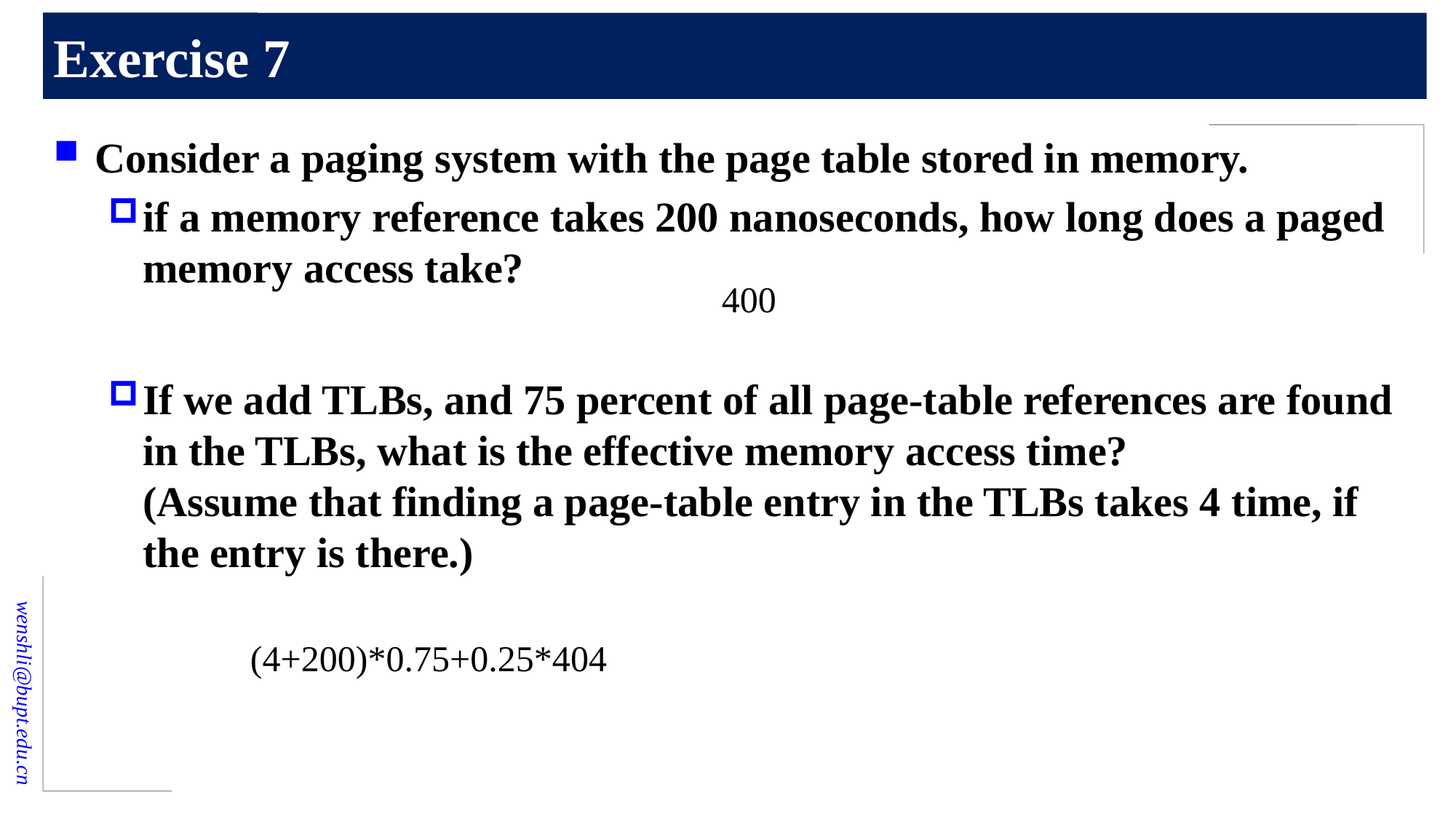

# Exercise 7
Consider a paging system with the page table stored in memory.
if a memory reference takes 200 nanoseconds, how long does a paged memory access take?

If we add TLBs, and 75 percent of all page-table references are found in the TLBs, what is the effective memory access time?
(Assume that finding a page-table entry in the TLBs takes 4 time, if the entry is there.)
400
(4+200)*0.75+0.25*404
63